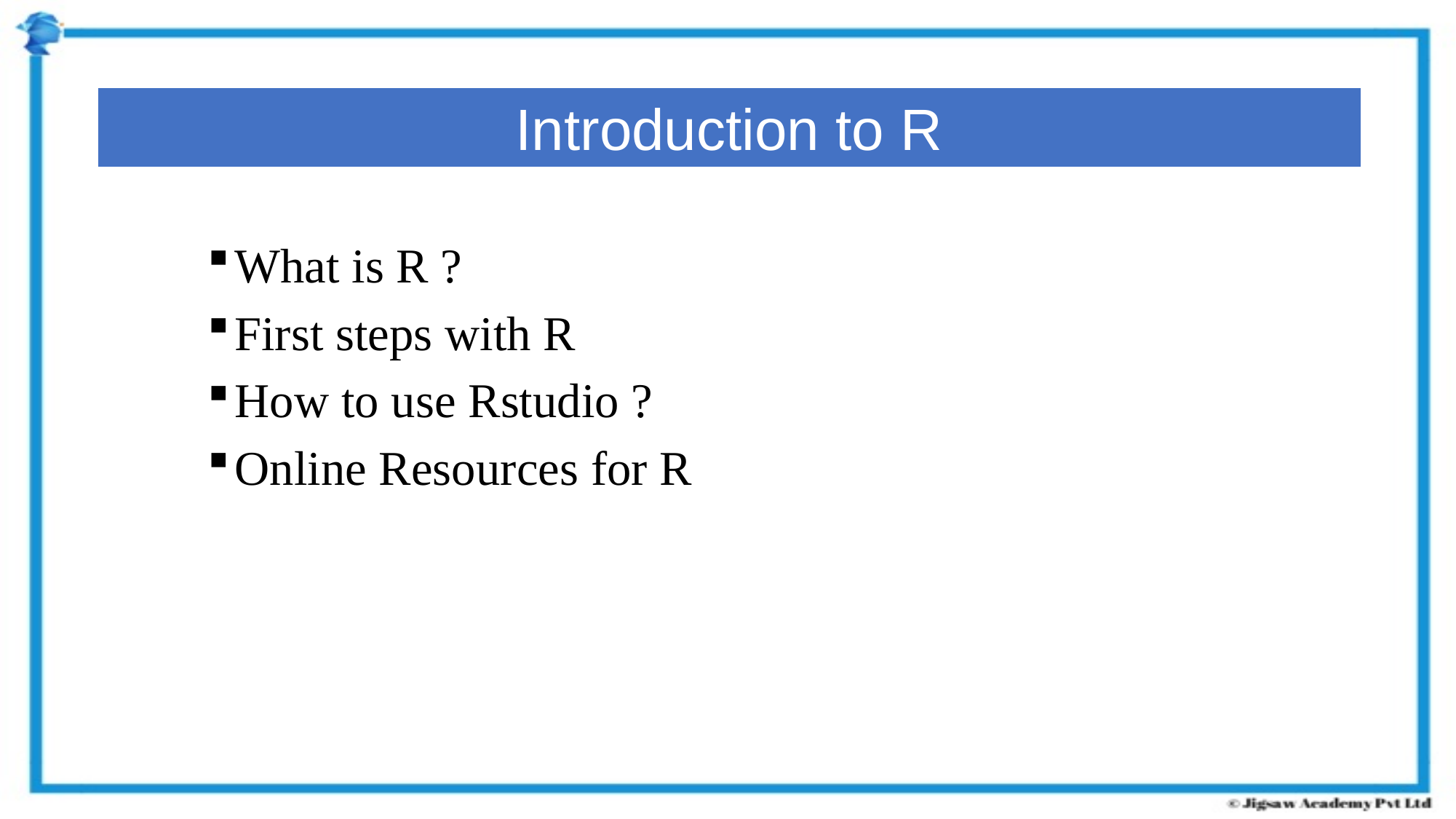

Introduction to R

What is R ?
First steps with R
How to use Rstudio ?
Online Resources for R